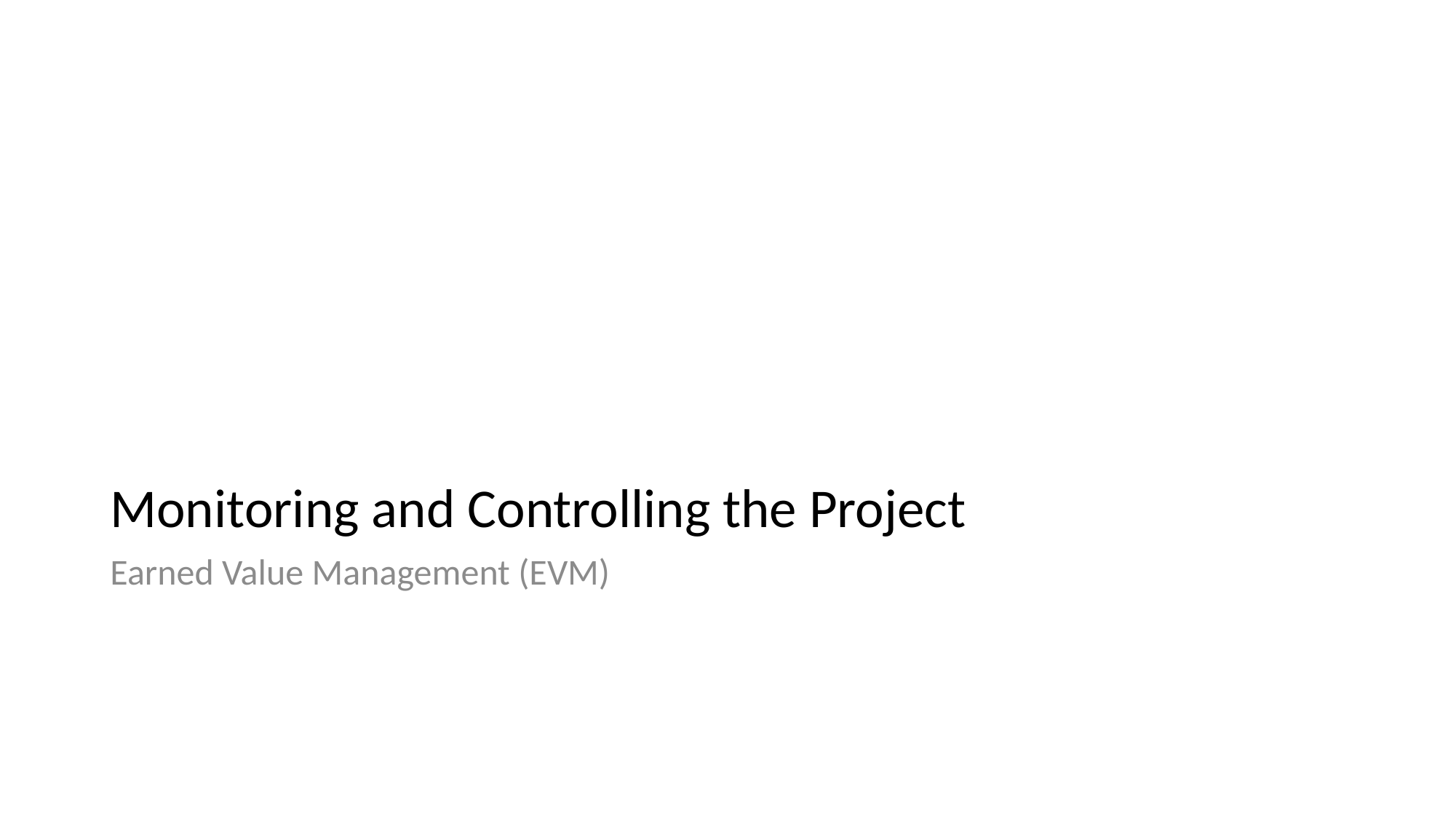

# Monitoring and Controlling the Project
Earned Value Management (EVM)